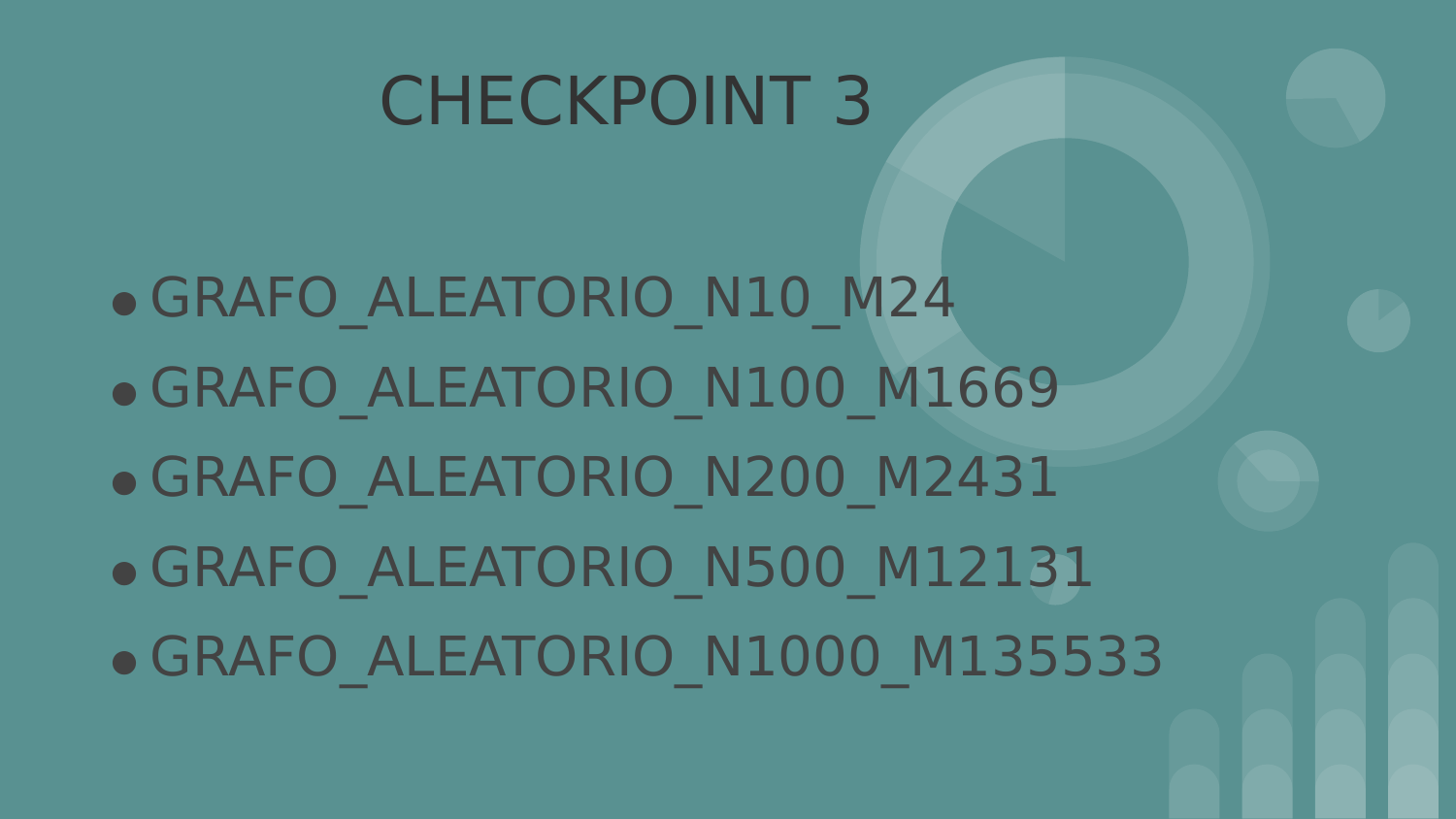

CHECKPOINT 3

GRAFO_ALEATORIO_N10_M24
GRAFO_ALEATORIO_N100_M1669
GRAFO_ALEATORIO_N200_M2431
GRAFO_ALEATORIO_N500_M12131
GRAFO_ALEATORIO_N1000_M135533